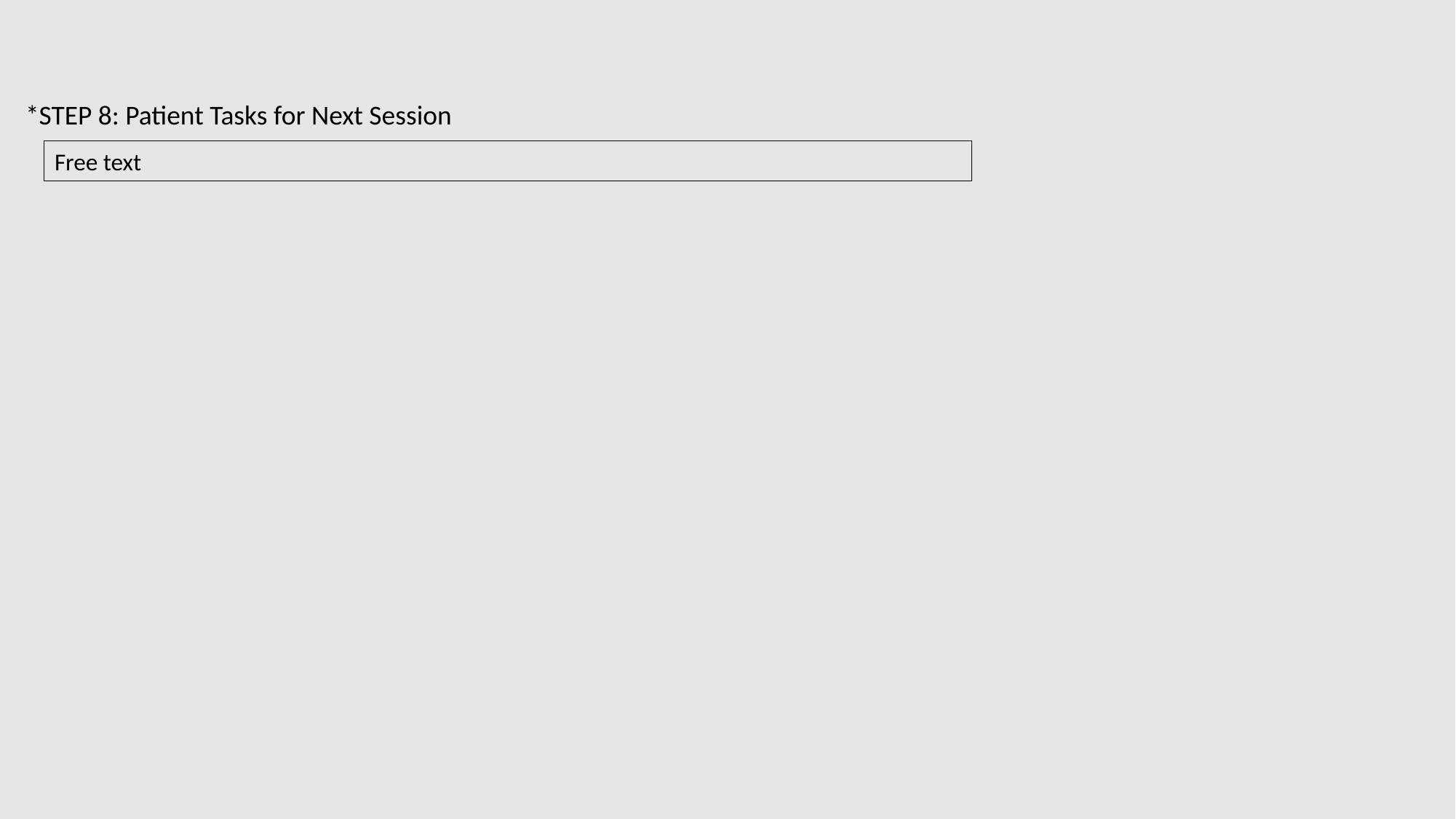

*STEP 8: Patient Tasks for Next Session

Free text